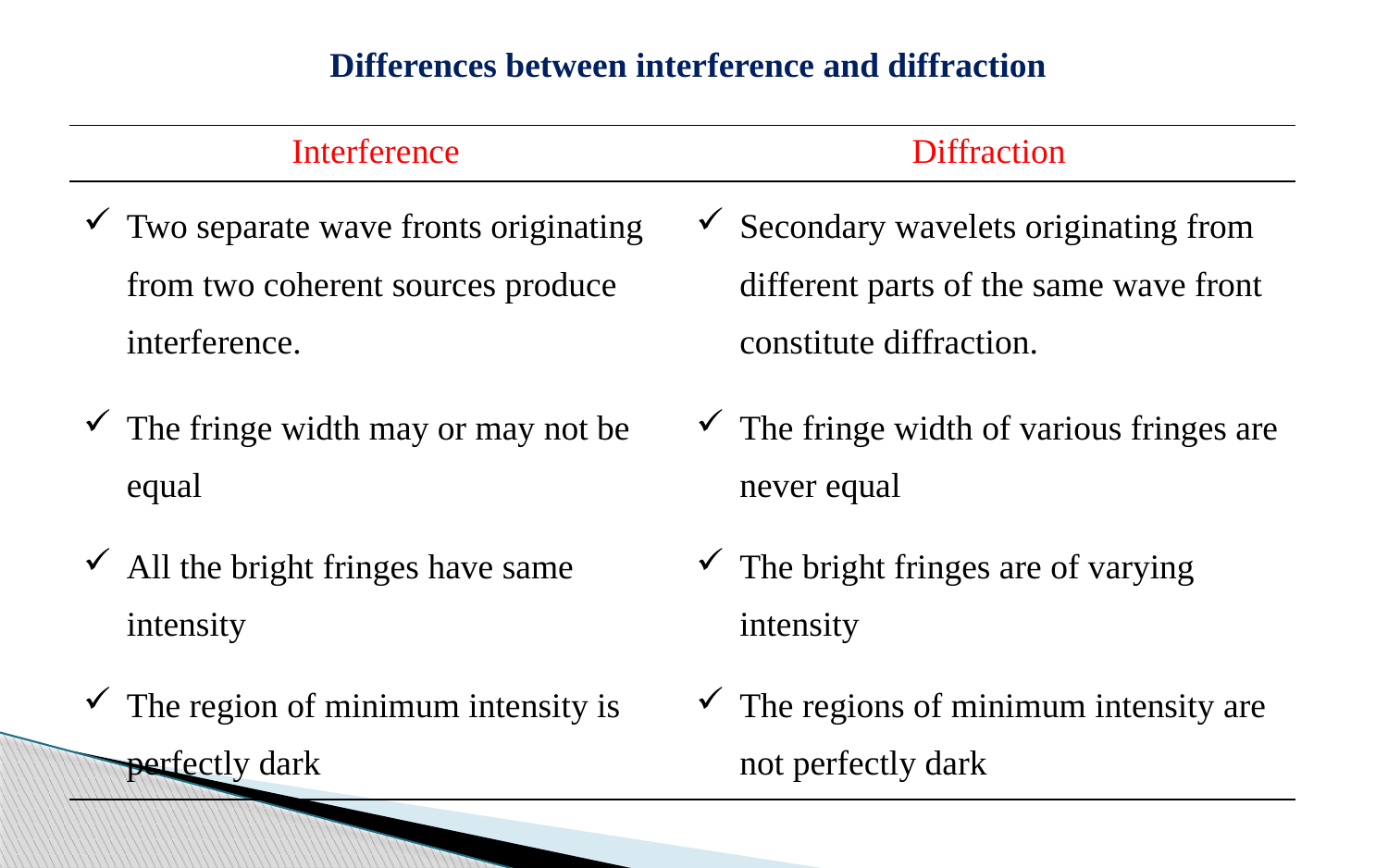

Differences between interference and diffraction

| Interference | Diffraction |
| --- | --- |
| Two separate wave fronts originating from two coherent sources produce interference. | Secondary wavelets originating from different parts of the same wave front constitute diffraction. |
| The fringe width may or may not be equal | The fringe width of various fringes are never equal |
| All the bright fringes have same intensity | The bright fringes are of varying intensity |
| The region of minimum intensity is perfectly dark | The regions of minimum intensity are not perfectly dark |